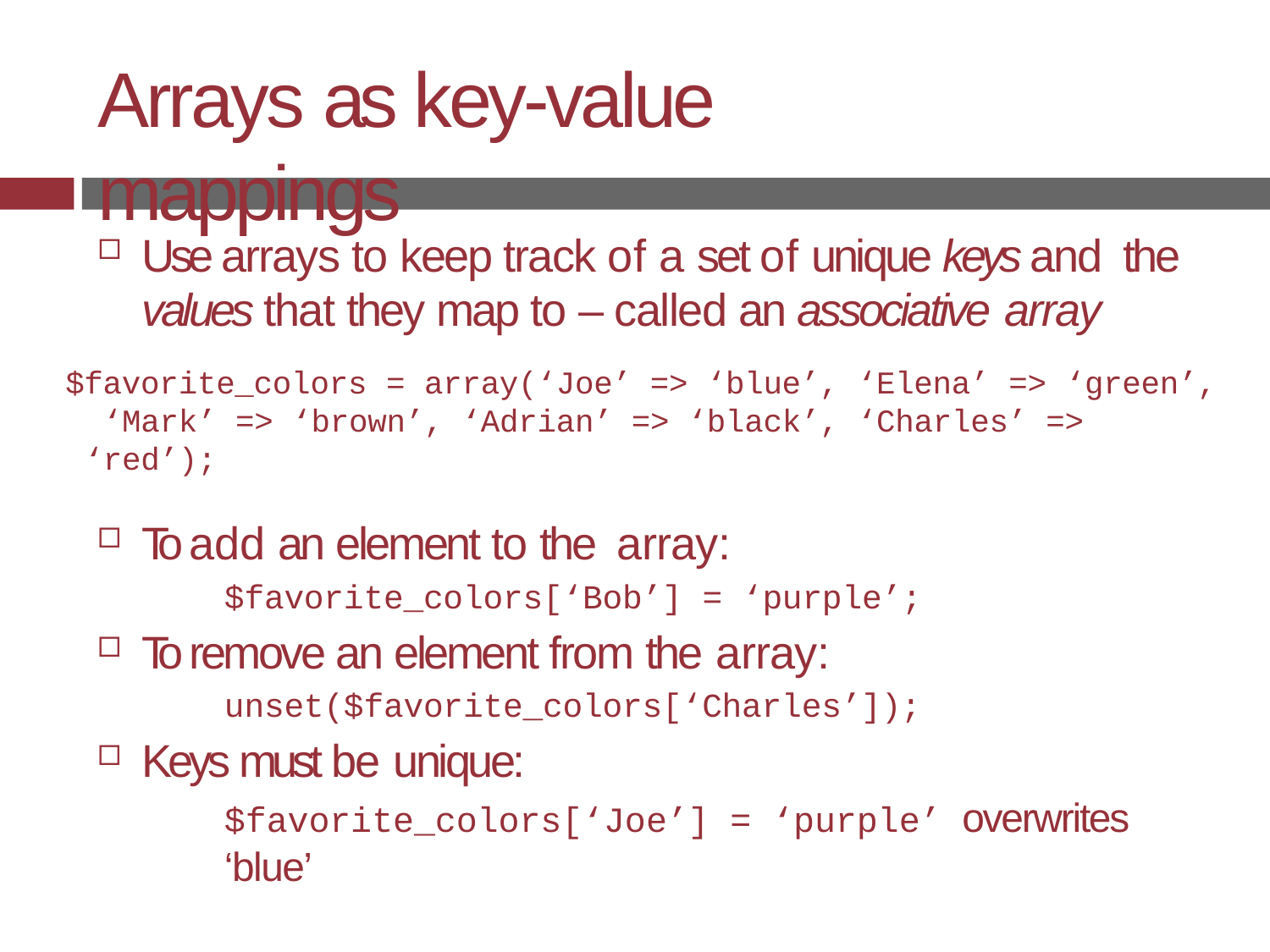

# Arrays as key-value mappings
Use arrays to keep track of a set of unique keys and the
values that they map to – called an associative array
$favorite_colors = array(‘Joe’ => ‘blue’, ‘Elena’ => ‘green’,  ‘Mark’ => ‘brown’, ‘Adrian’ => ‘black’, ‘Charles’ => ‘red’);

To add an element to the array:
$favorite_colors[‘Bob’] = ‘purple’;
To remove an element from the array:
unset($favorite_colors[‘Charles’]);
Keys must be unique:
$favorite_colors[‘Joe’] = ‘purple’ overwrites ‘blue’